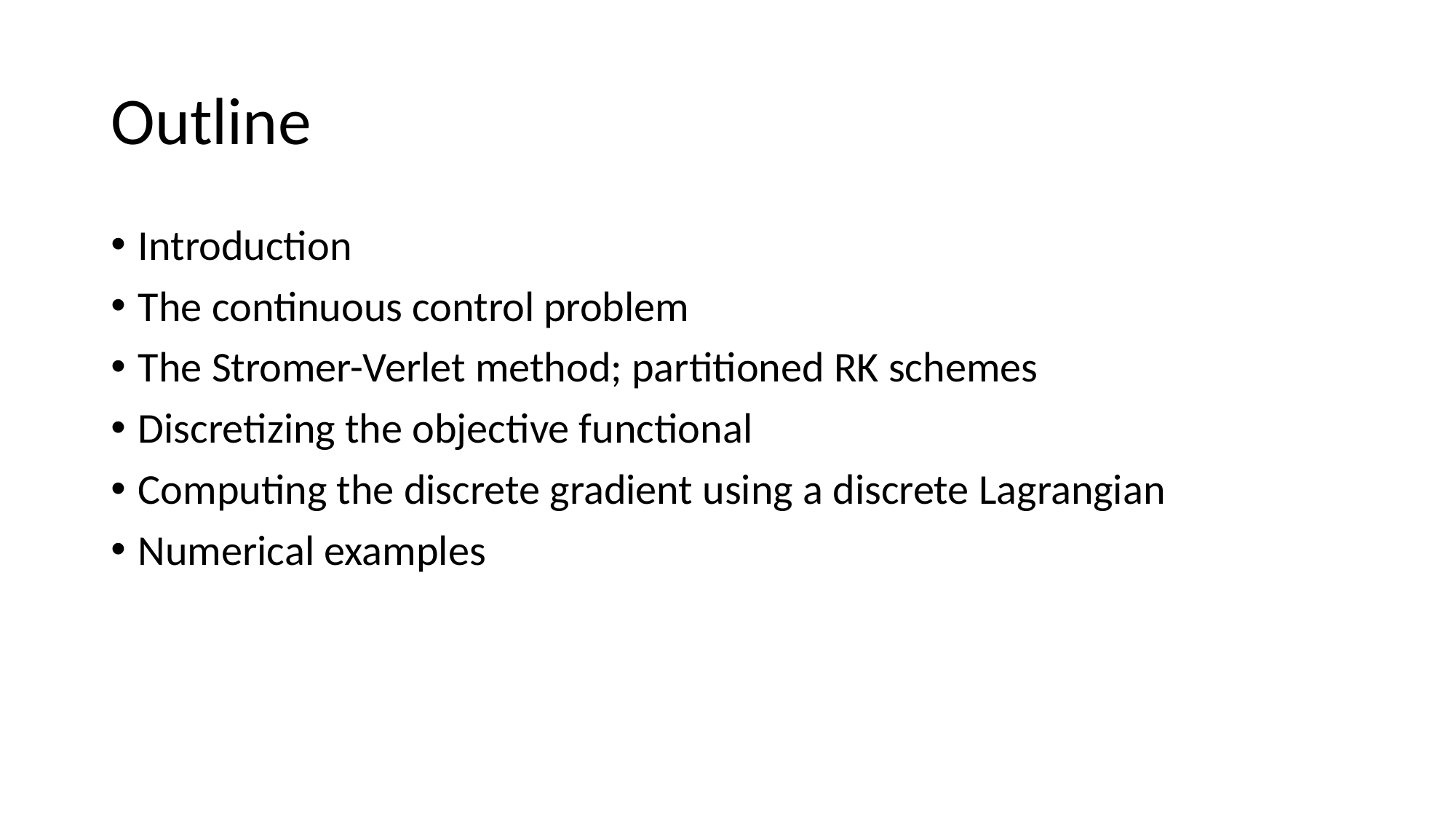

# Outline
Introduction
The continuous control problem
The Stromer-Verlet method; partitioned RK schemes
Discretizing the objective functional
Computing the discrete gradient using a discrete Lagrangian
Numerical examples